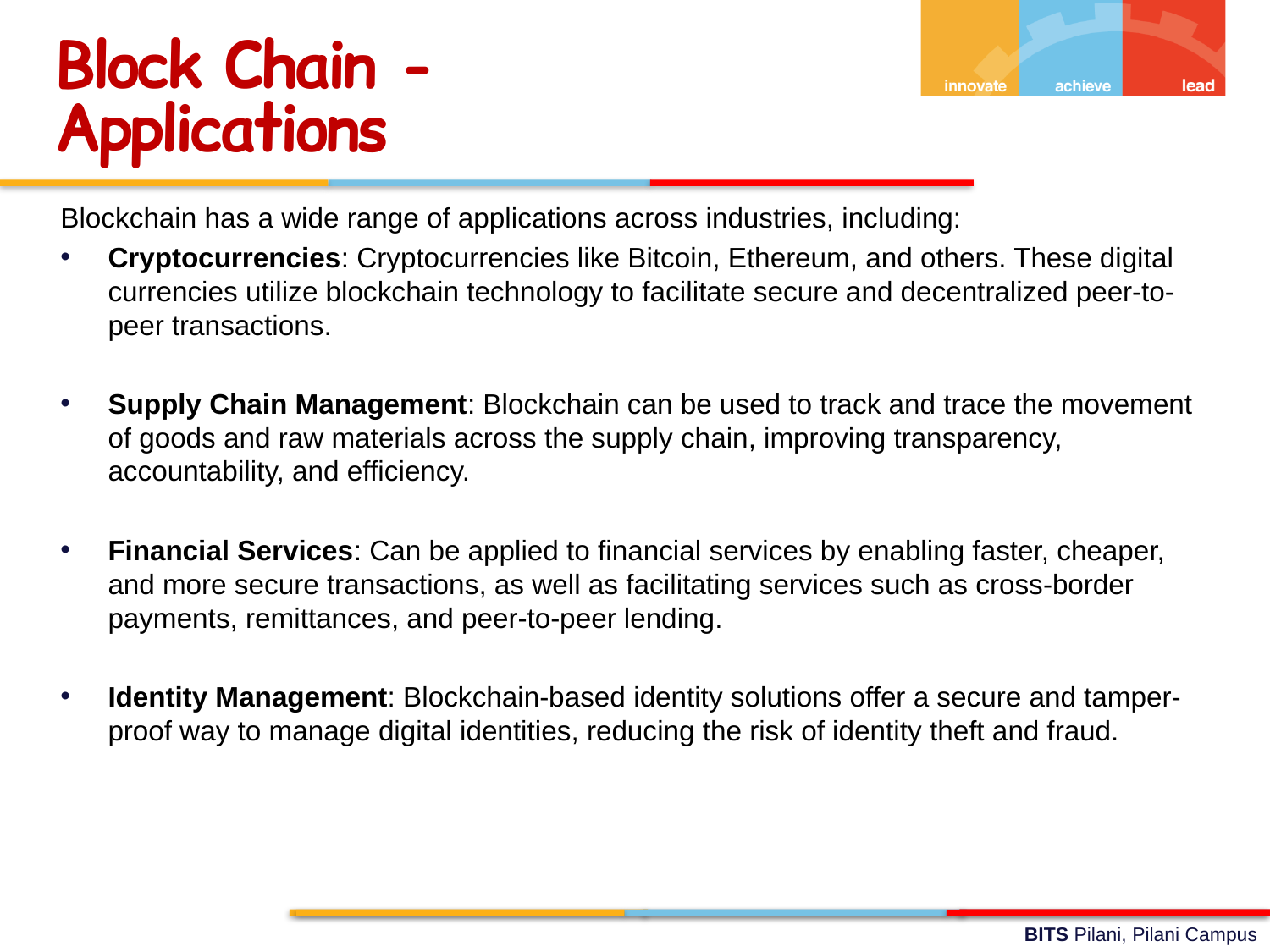

Block Chain -
Applications
Blockchain has a wide range of applications across industries, including:
Cryptocurrencies: Cryptocurrencies like Bitcoin, Ethereum, and others. These digital currencies utilize blockchain technology to facilitate secure and decentralized peer-to-peer transactions.

Supply Chain Management: Blockchain can be used to track and trace the movement of goods and raw materials across the supply chain, improving transparency, accountability, and efficiency.

Financial Services: Can be applied to financial services by enabling faster, cheaper, and more secure transactions, as well as facilitating services such as cross-border payments, remittances, and peer-to-peer lending.

Identity Management: Blockchain-based identity solutions offer a secure and tamper-proof way to manage digital identities, reducing the risk of identity theft and fraud.